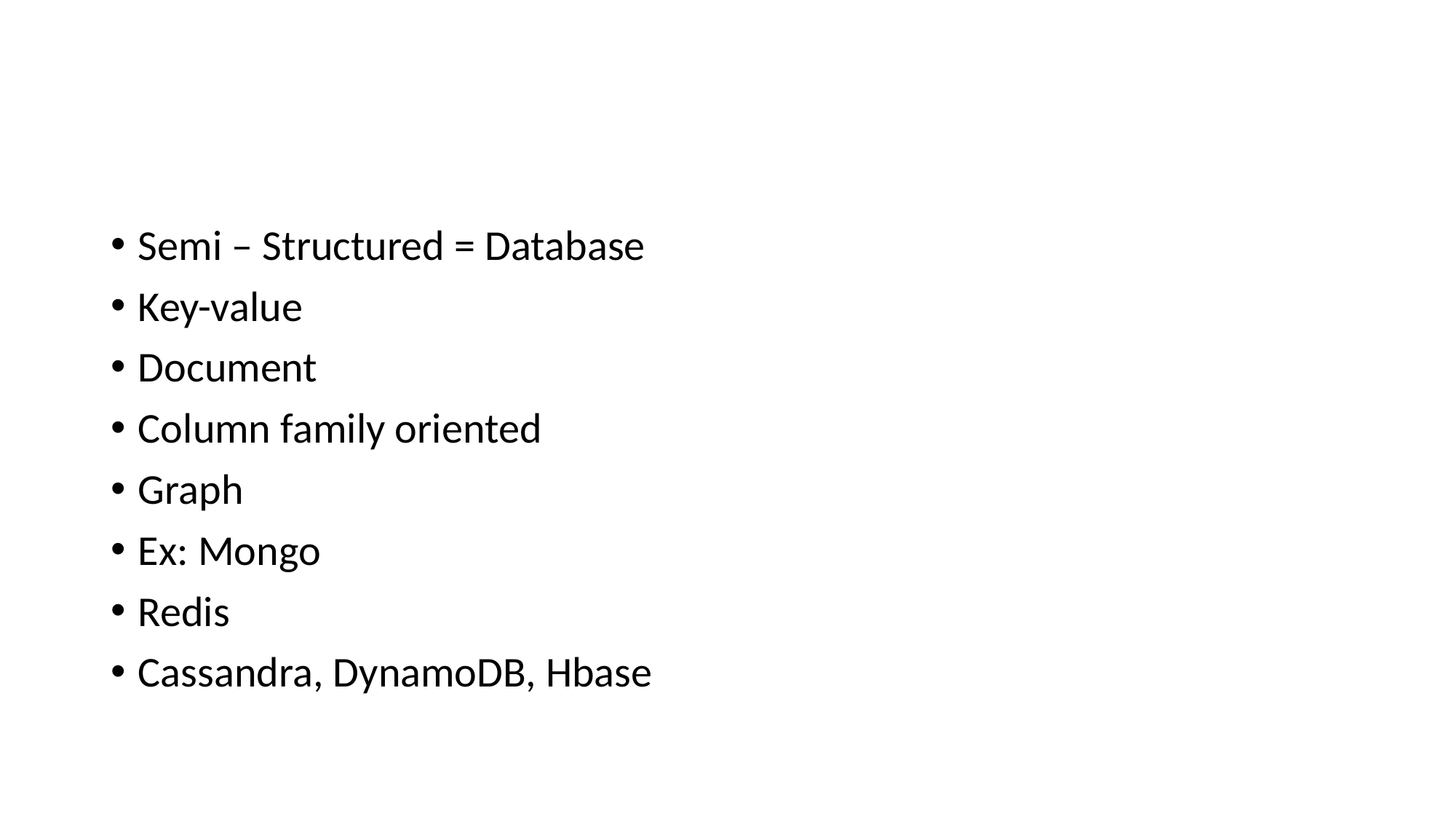

#
Semi – Structured = Database
Key-value
Document
Column family oriented
Graph
Ex: Mongo
Redis
Cassandra, DynamoDB, Hbase